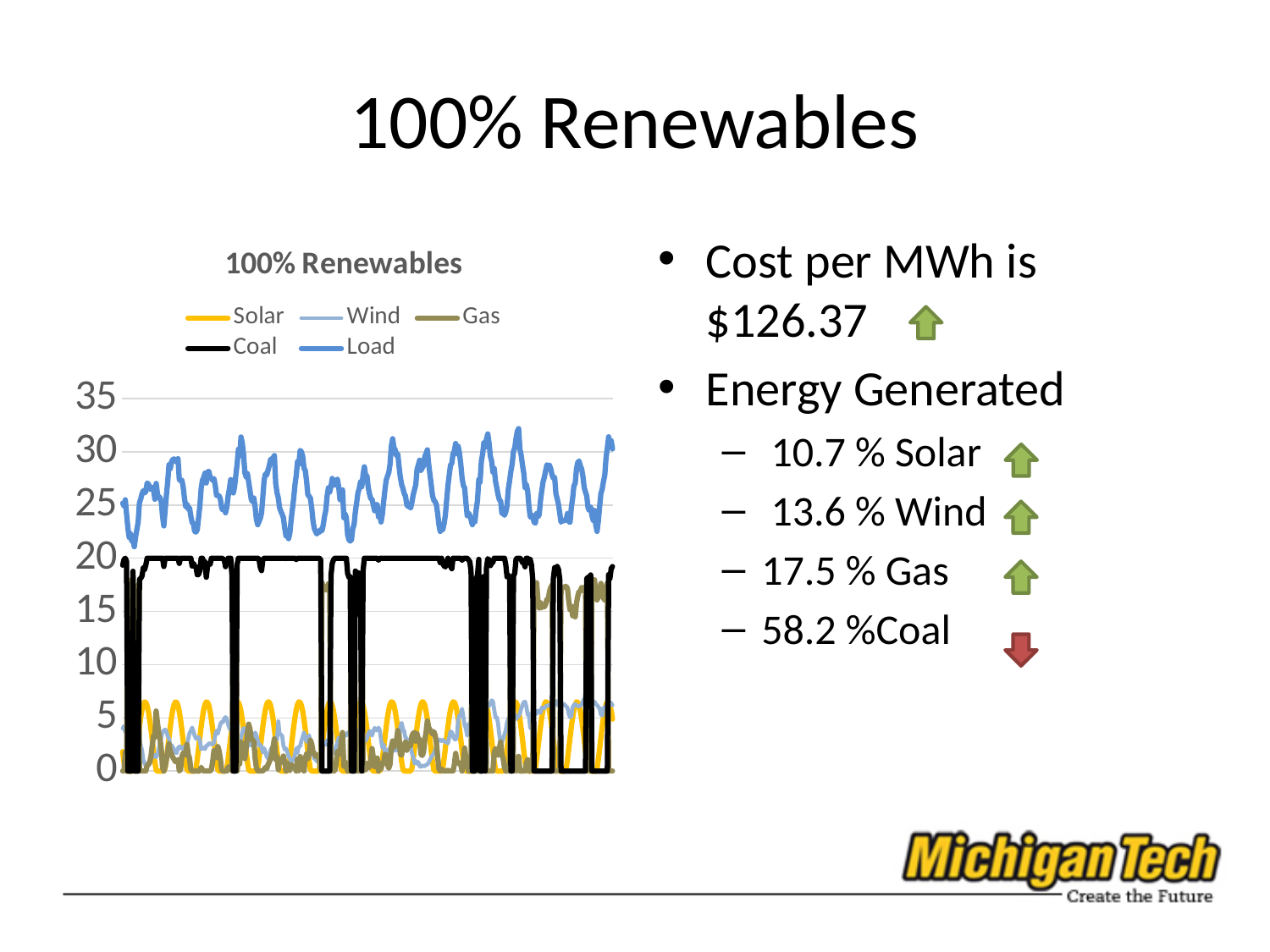

# 100% Renewables

### Chart: 100% Renewables

| Category | Solar | Wind | Gas | Coal | Load |
|---|---|---|---|---|---|
Cost per MWh is 	 $126.37
Energy Generated
 10.7 % Solar
 13.6 % Wind
17.5 % Gas
58.2 %Coal